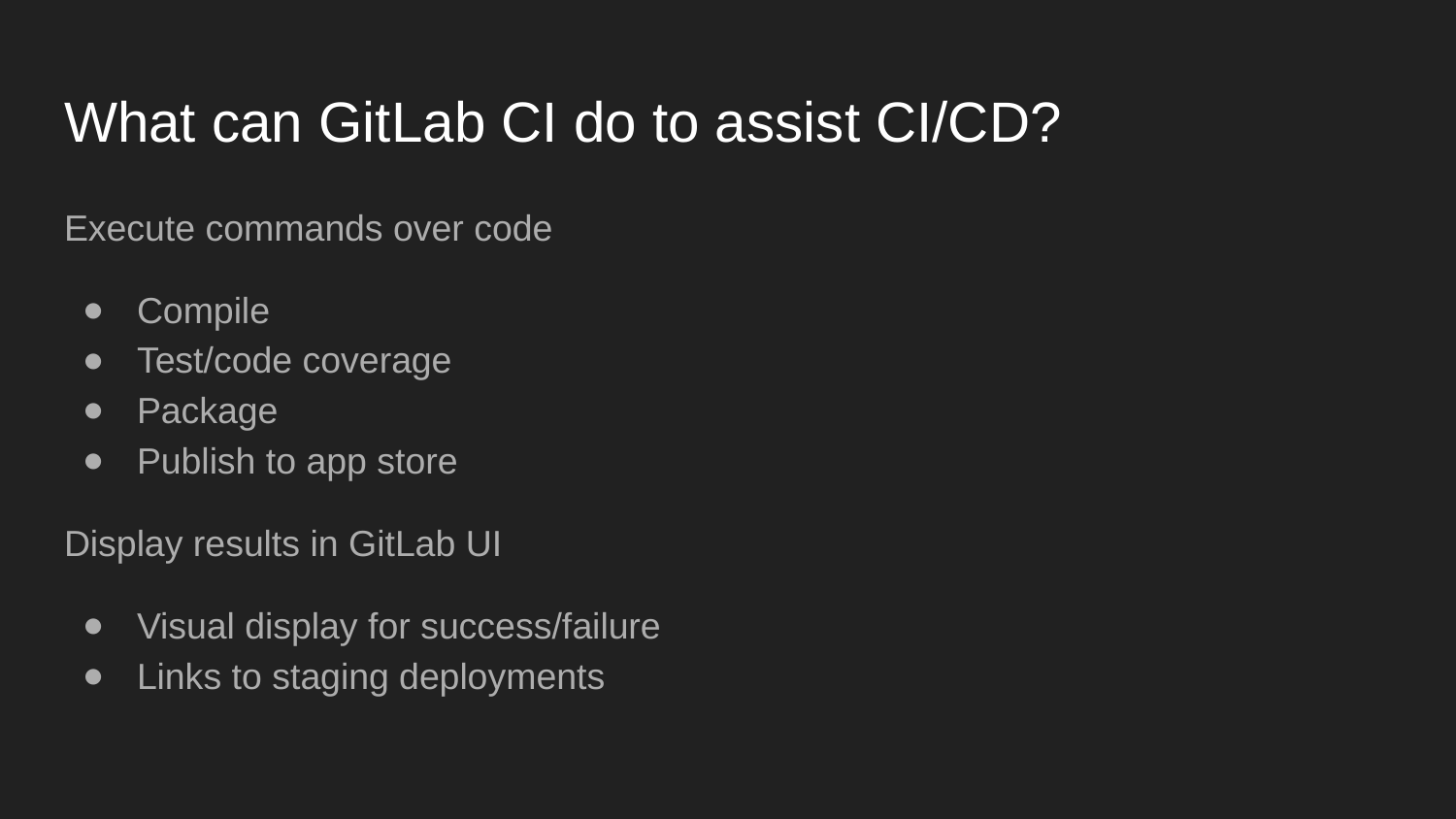

# What can GitLab CI do to assist CI/CD?
Execute commands over code
Compile
Test/code coverage
Package
Publish to app store
Display results in GitLab UI
Visual display for success/failure
Links to staging deployments